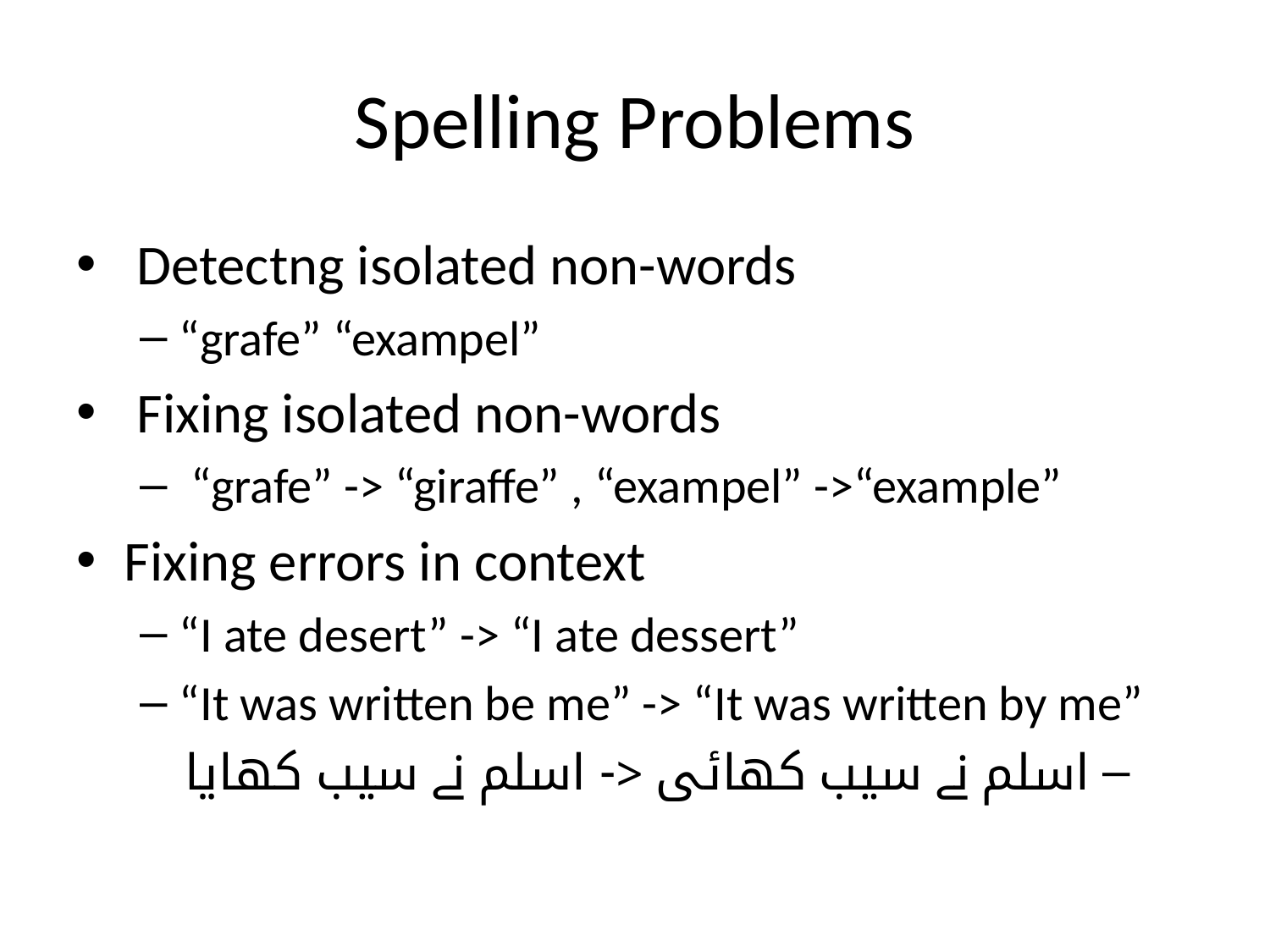

# Spelling Problems
 Detectng isolated non-words
“grafe” “exampel”
 Fixing isolated non-words
 “grafe” -> “giraffe” , “exampel” ->“example”
Fixing errors in context
“I ate desert” -> “I ate dessert”
“It was written be me” -> “It was written by me”
اسلم نے سیب کھائی <- اسلم نے سیب کھایا